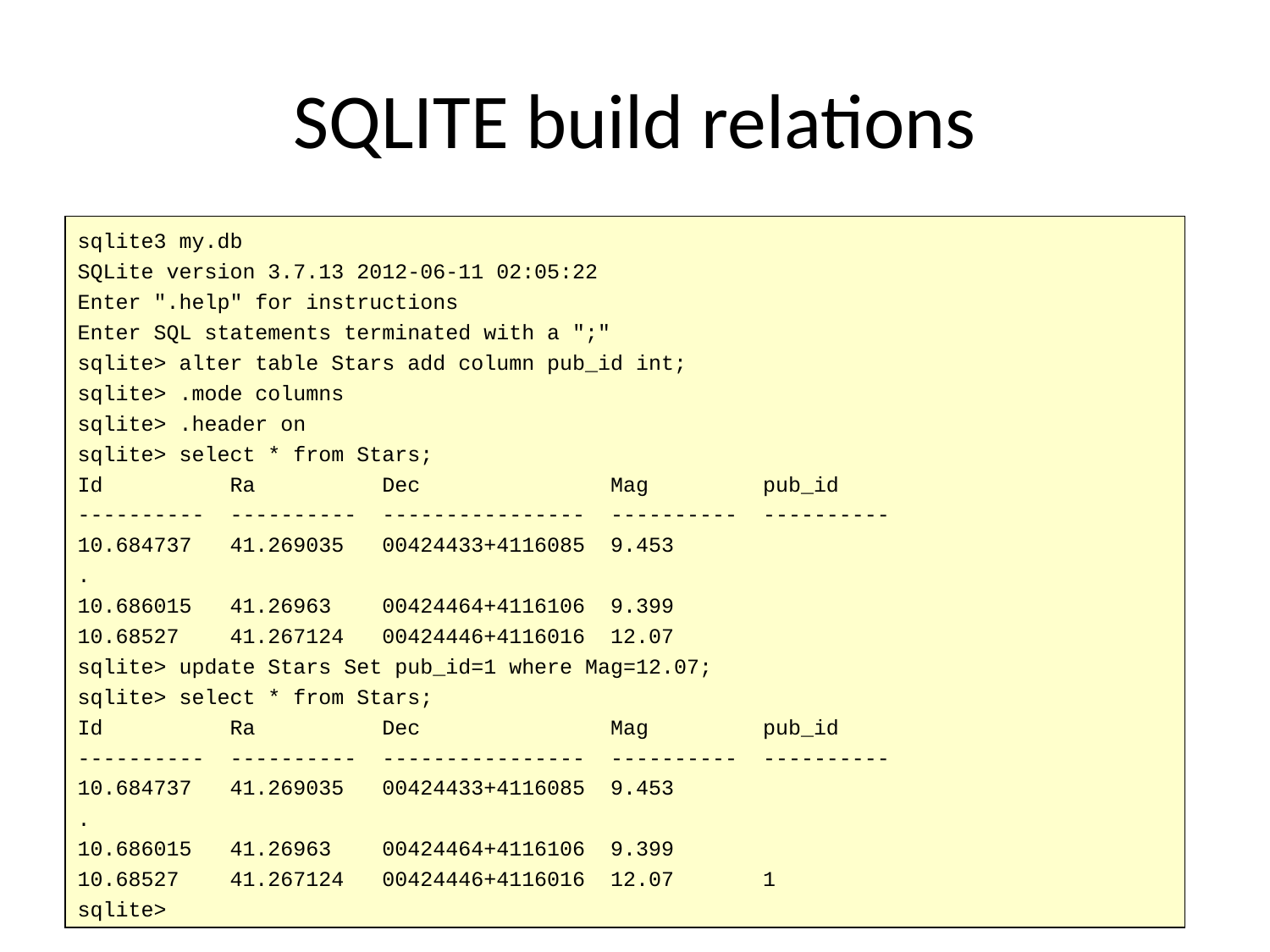

# SQLITE build relations
sqlite3 my.db
SQLite version 3.7.13 2012-06-11 02:05:22
Enter ".help" for instructions
Enter SQL statements terminated with a ";"
sqlite> alter table Stars add column pub_id int;
sqlite> .mode columns
sqlite> .header on
sqlite> select * from Stars;
Id          Ra          Dec               Mag         pub_id
----------  ----------  ----------------  ----------  ----------
10.684737   41.269035   00424433+4116085  9.453
.
10.686015   41.26963    00424464+4116106  9.399
10.68527    41.267124   00424446+4116016  12.07
sqlite> update Stars Set pub_id=1 where Mag=12.07;
sqlite> select * from Stars;
Id          Ra          Dec               Mag         pub_id
----------  ----------  ----------------  ----------  ----------
10.684737   41.269035   00424433+4116085  9.453
.
10.686015   41.26963    00424464+4116106  9.399
10.68527    41.267124   00424446+4116016  12.07       1
sqlite>